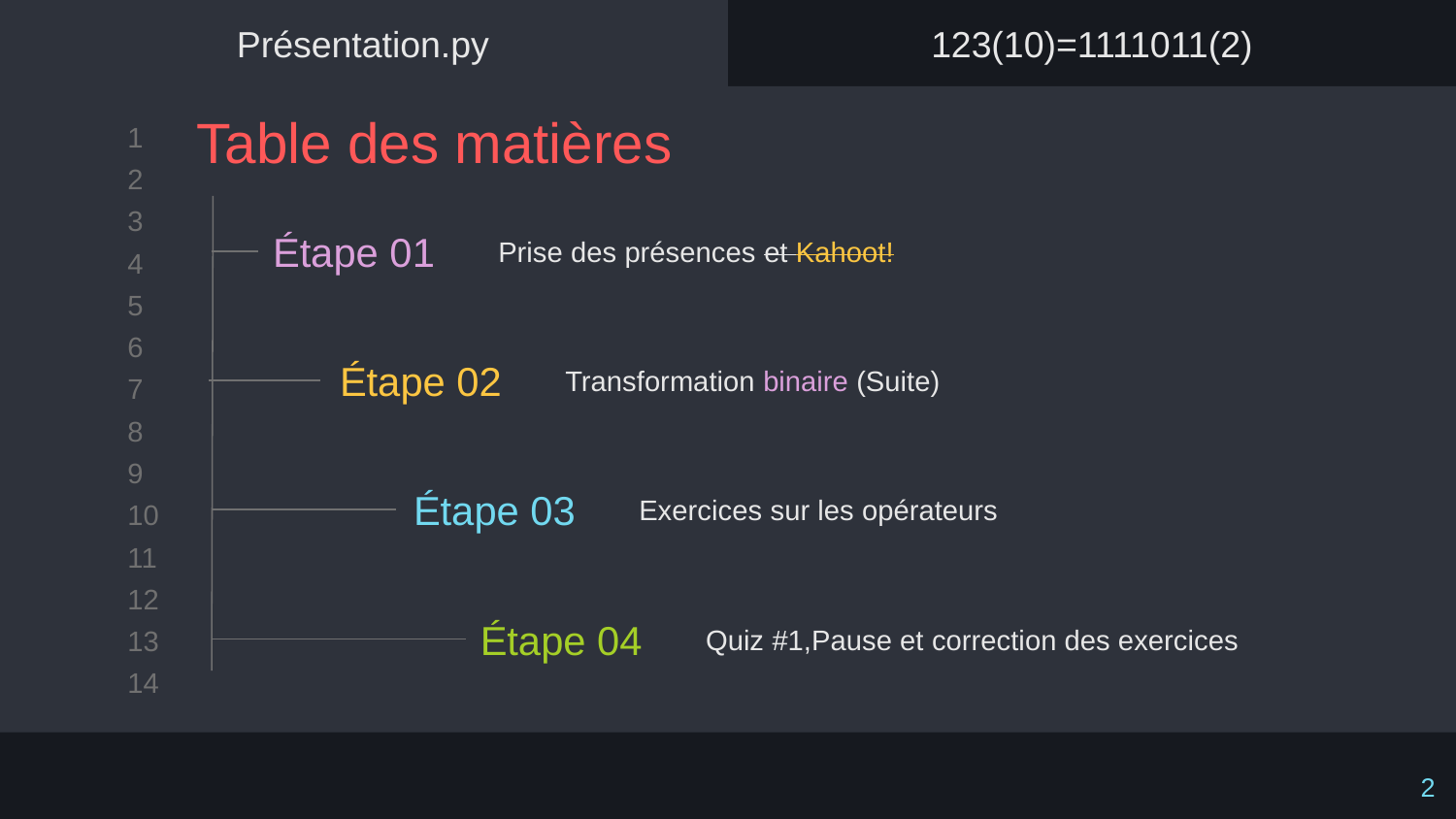

Présentation.py
123(10)=1111011(2)
Table des matières
Étape 01
Prise des présences et Kahoot!
Transformation binaire (Suite)
Étape 02

Étape 03
Exercices sur les opérateurs

Étape 04
Quiz #1,Pause et correction des exercices
2